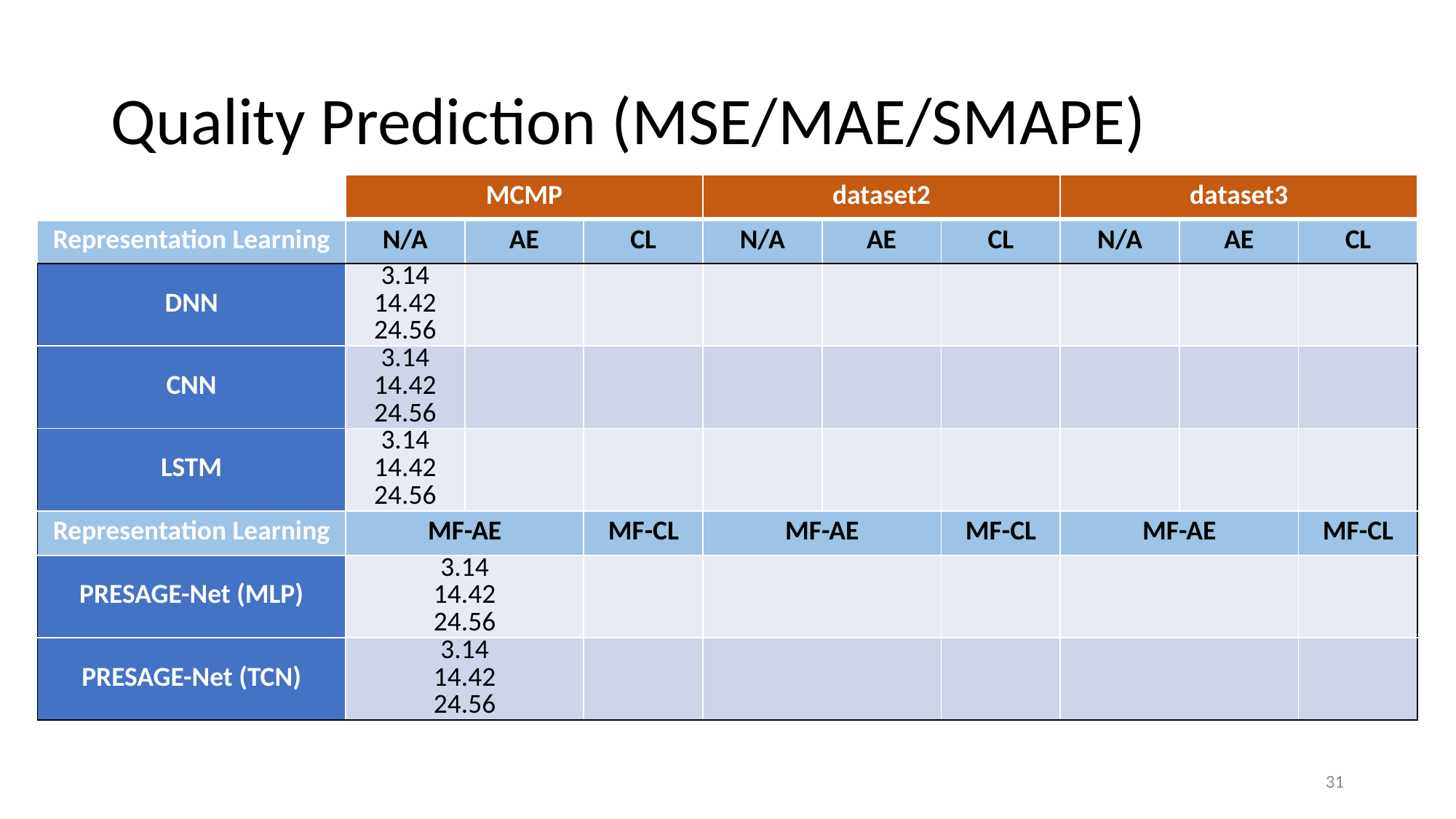

# Quality Prediction (MSE/MAE/SMAPE)
|  | MCMP |  |  | dataset2 |  |  | dataset3 |  |  |
| --- | --- | --- | --- | --- | --- | --- | --- | --- | --- |
| Representation Learning | N/A | AE | CL | N/A | AE | CL | N/A | AE | CL |
| DNN | 3.14 14.42 24.56 |  |  |  |  |  |  |  |  |
| CNN | 3.14 14.42 24.56 |  |  |  |  |  |  |  |  |
| LSTM | 3.14 14.42 24.56 |  |  |  |  |  |  |  |  |
| Representation Learning | MF-AE | AE | MF-CL | MF-AE | AE | MF-CL | MF-AE | AE | MF-CL |
| PRESAGE-Net (MLP) | 3.14 14.42 24.56 |  |  |  |  |  |  |  |  |
| PRESAGE-Net (TCN) | 3.14 14.42 24.56 |  |  |  |  |  |  |  |  |
31